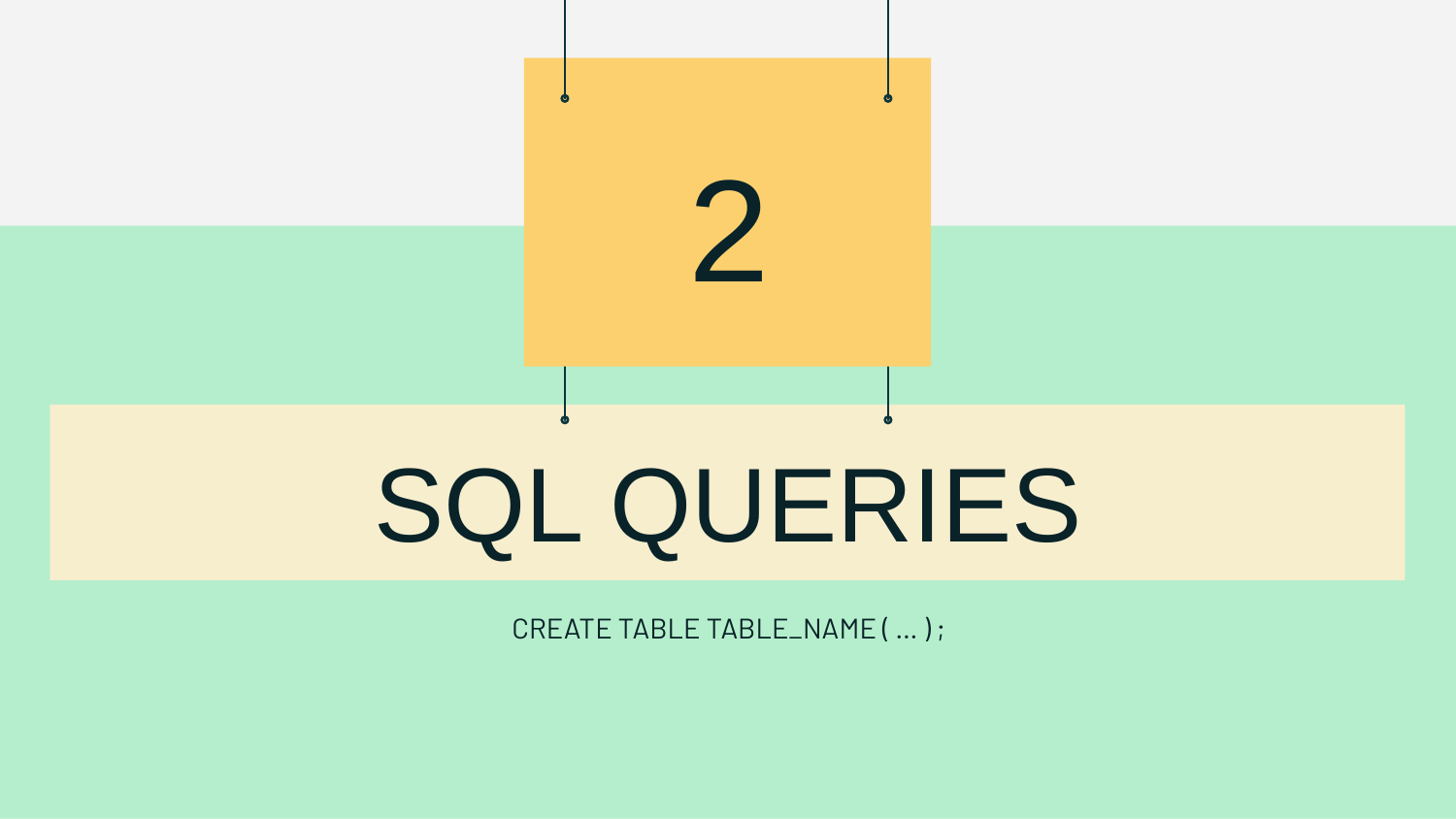

2

# SQL QUERIES
CREATE TABLE TABLE_NAME ( … ) ;